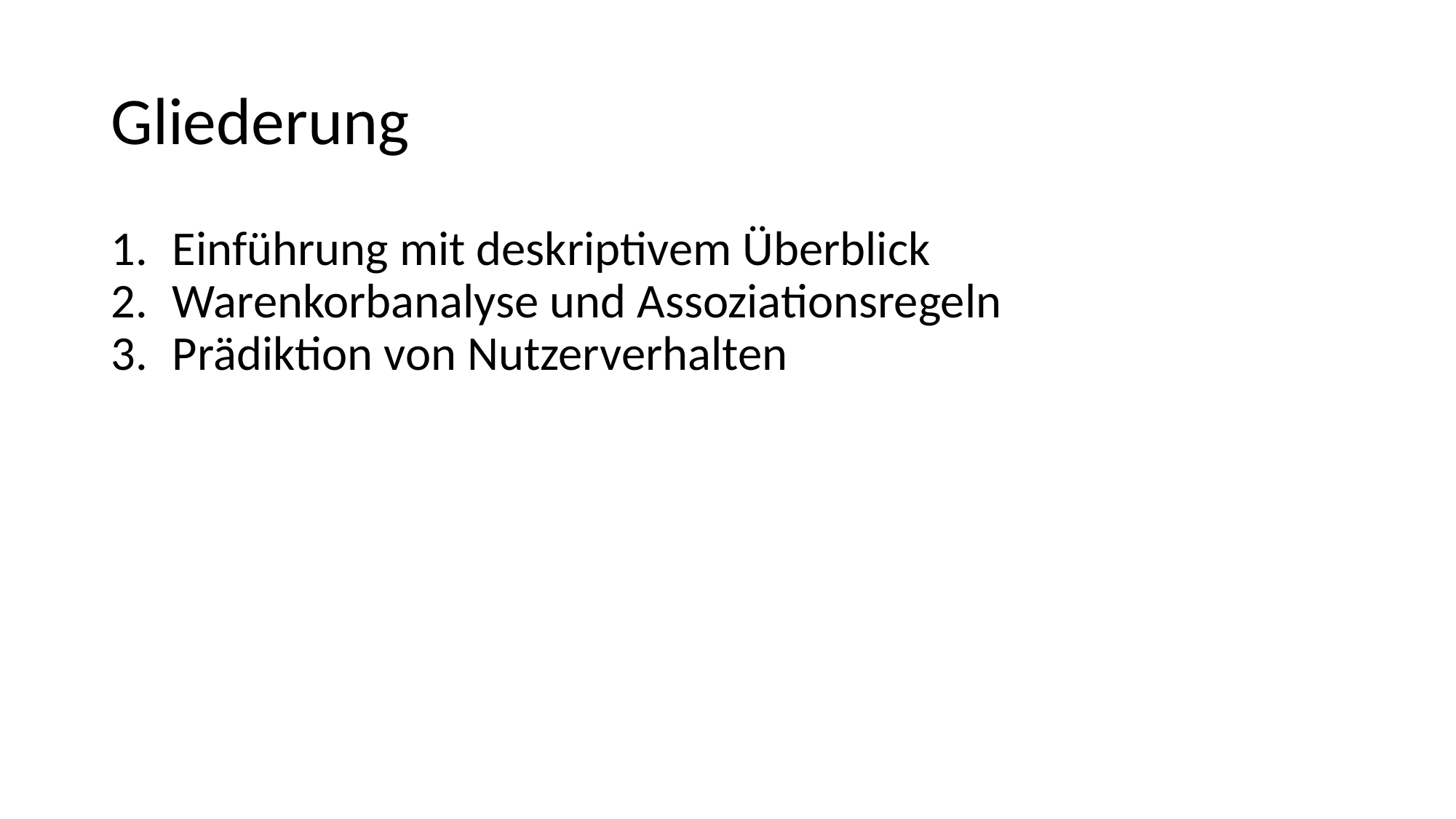

Gliederung
Einführung mit deskriptivem Überblick
Warenkorbanalyse und Assoziationsregeln
Prädiktion von Nutzerverhalten